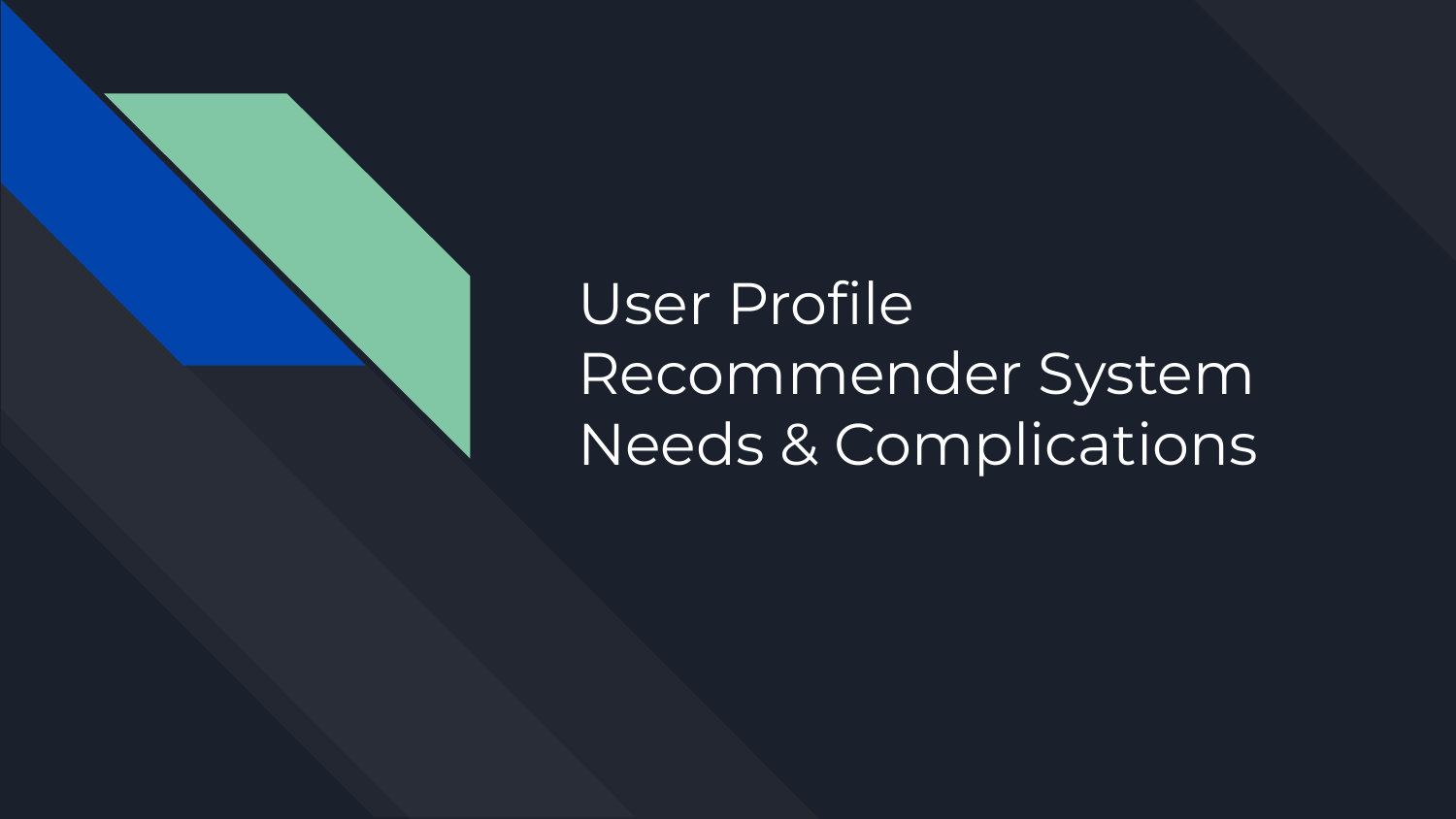

# User Profile Recommender System Needs & Complications